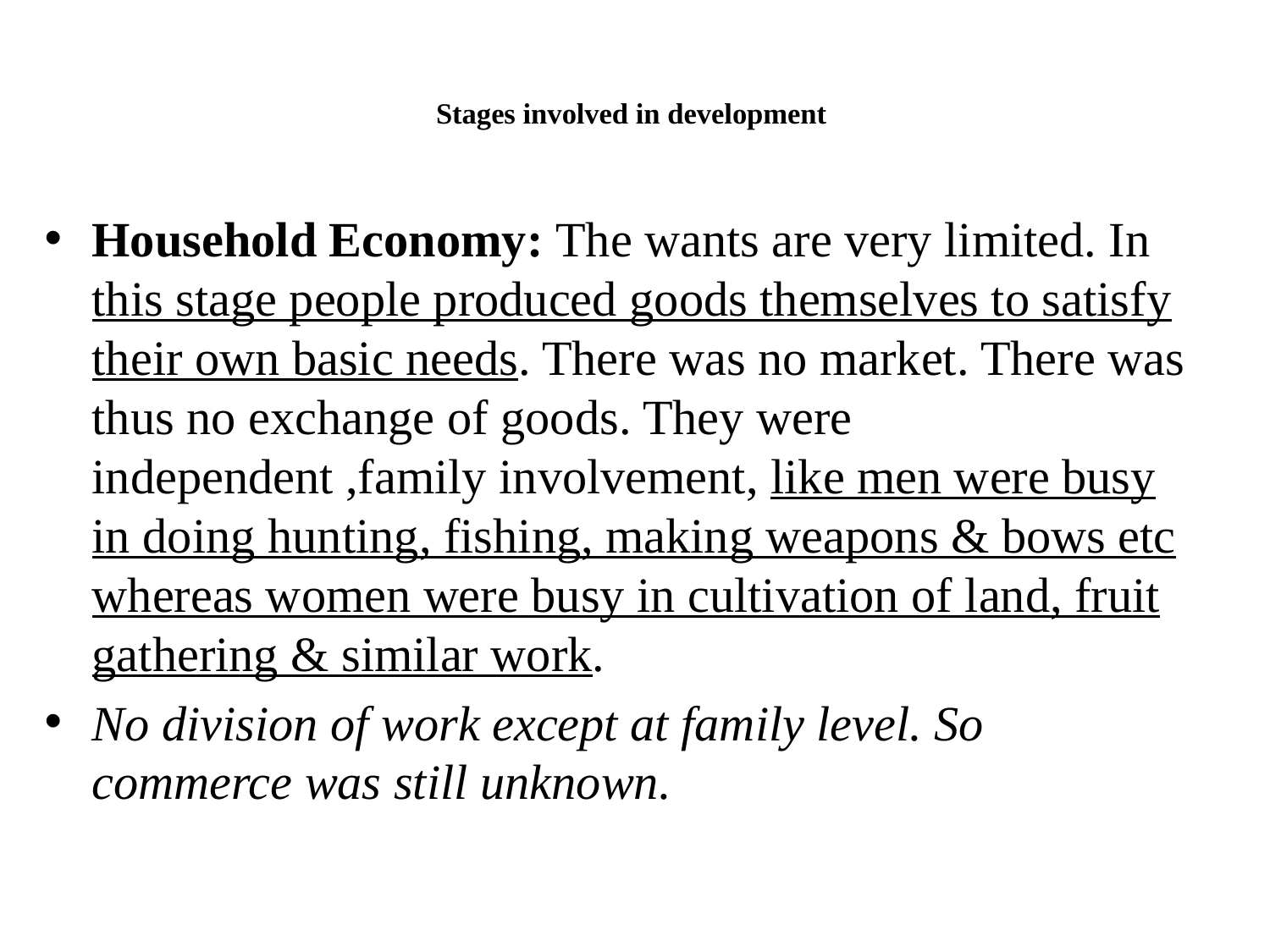

# Stages involved in development
Household Economy: The wants are very limited. In this stage people produced goods themselves to satisfy their own basic needs. There was no market. There was thus no exchange of goods. They were independent ,family involvement, like men were busy in doing hunting, fishing, making weapons & bows etc whereas women were busy in cultivation of land, fruit gathering & similar work.
No division of work except at family level. So commerce was still unknown.